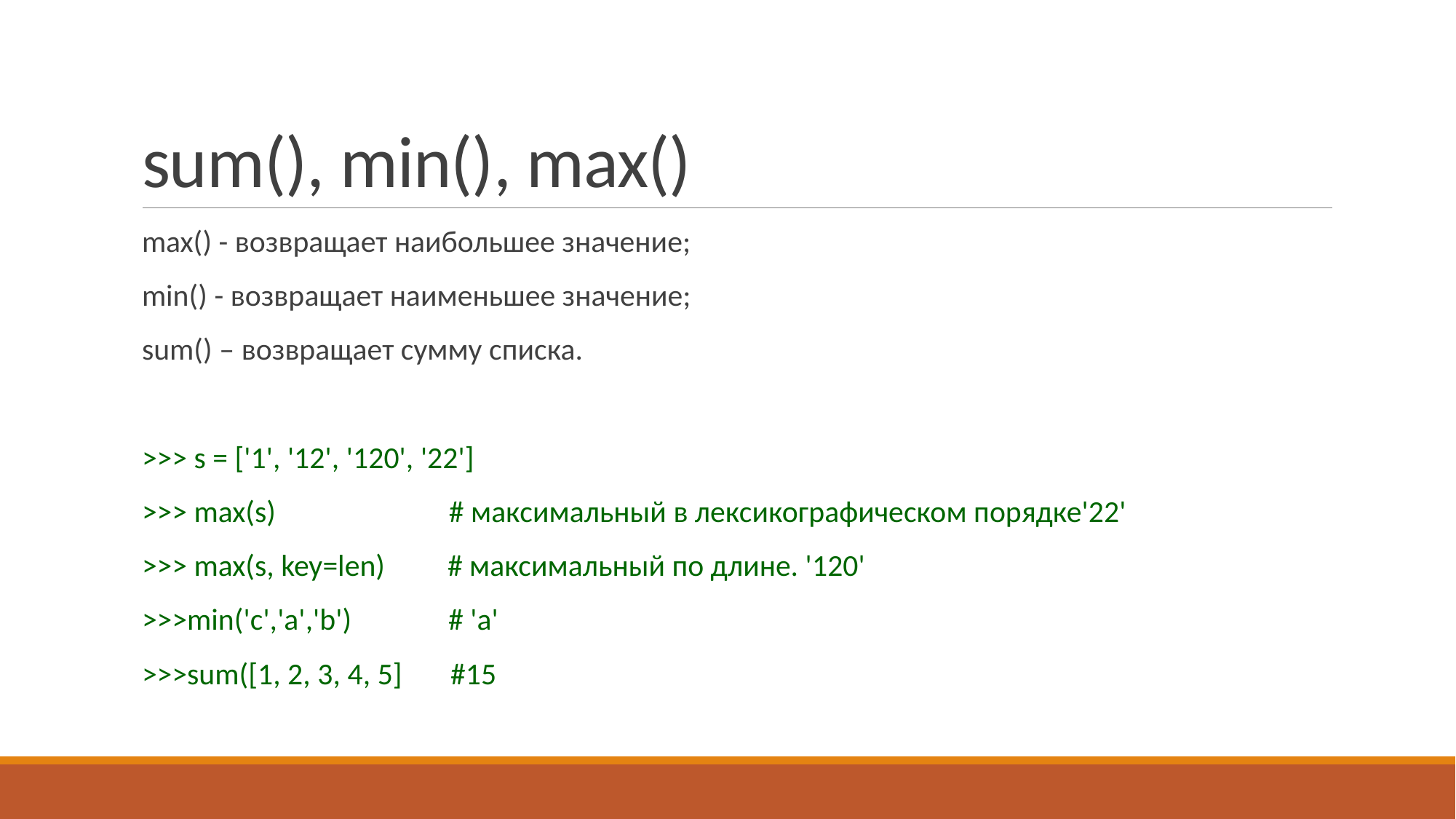

# sum(), min(), max()
max() - возвращает наибольшее значение;
min() - возвращает наименьшее значение;
sum() – возвращает сумму списка.

>>> s = ['1', '12', '120', '22']
>>> max(s)                         # максимальный в лексикографическом порядке'22'
>>> max(s, key=len)         # максимальный по длине. '120'
>>>min('c','a','b')              # 'a'
>>>sum([1, 2, 3, 4, 5]       #15